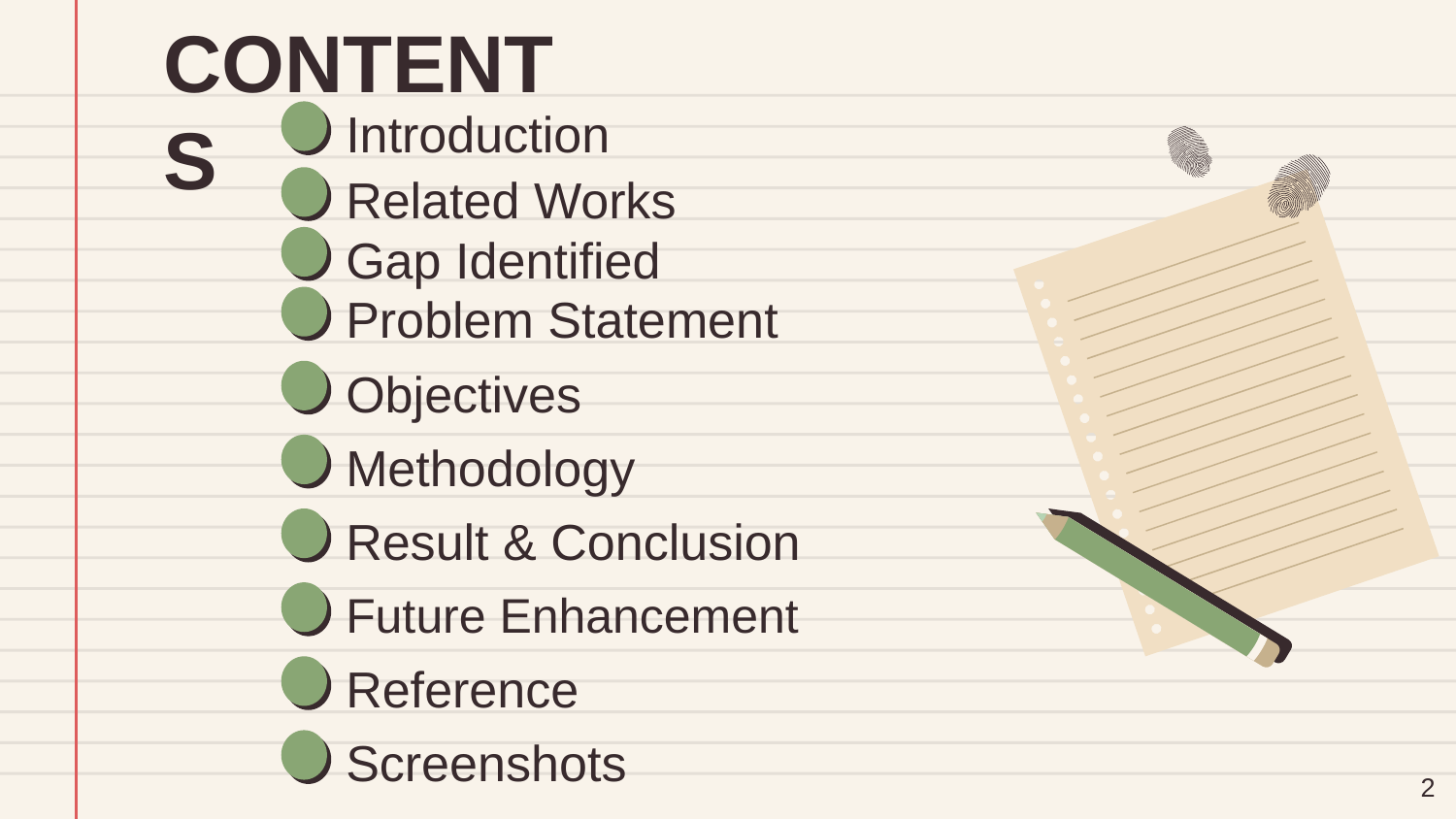

CONTENTS
Introduction

Related Works

Gap Identified

Problem Statement

Objectives

Methodology

Result & Conclusion

Future Enhancement

Reference

Screenshots
2